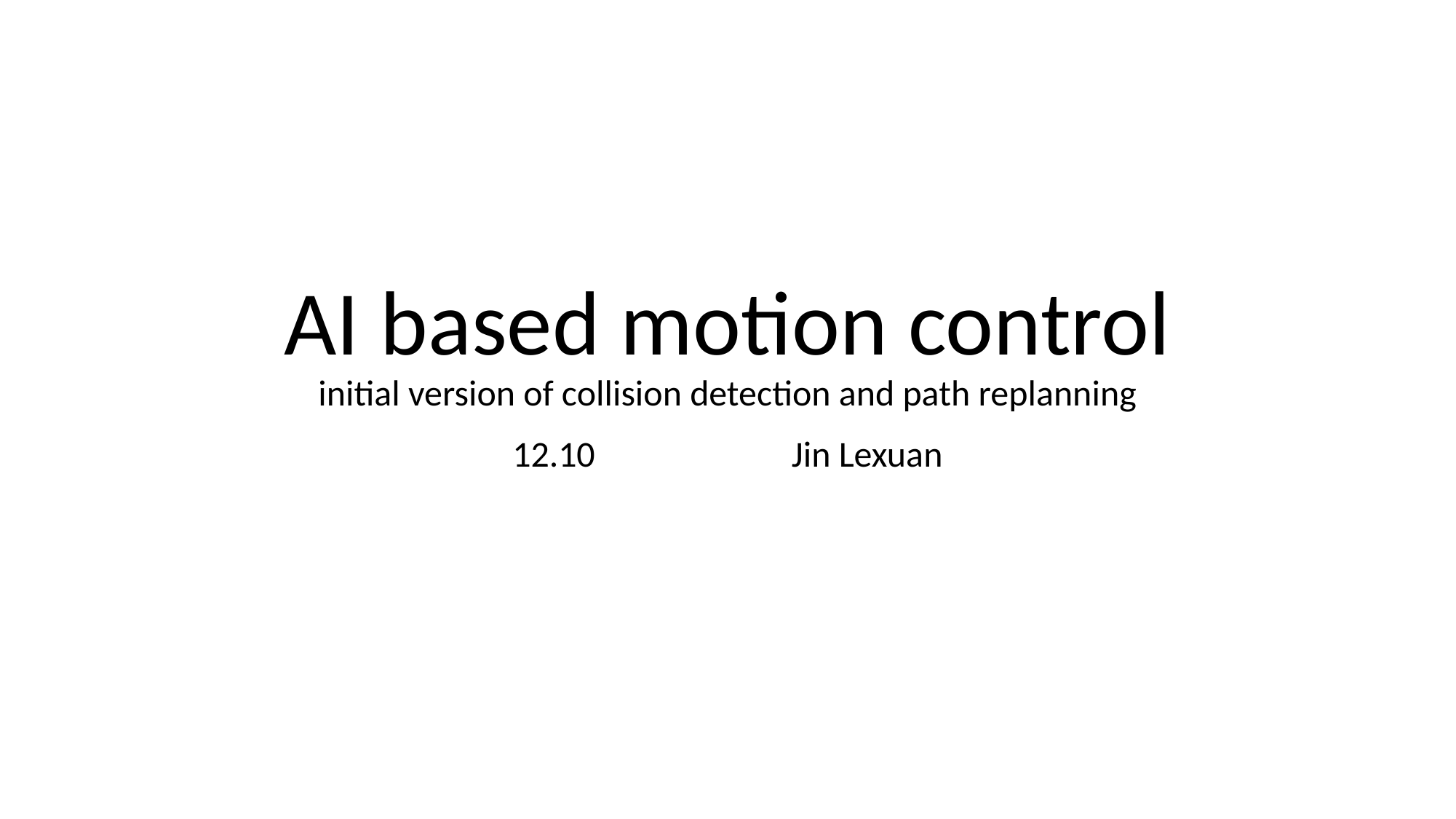

# AI based motion control initial version of collision detection and path replanning
12.10                        Jin Lexuan